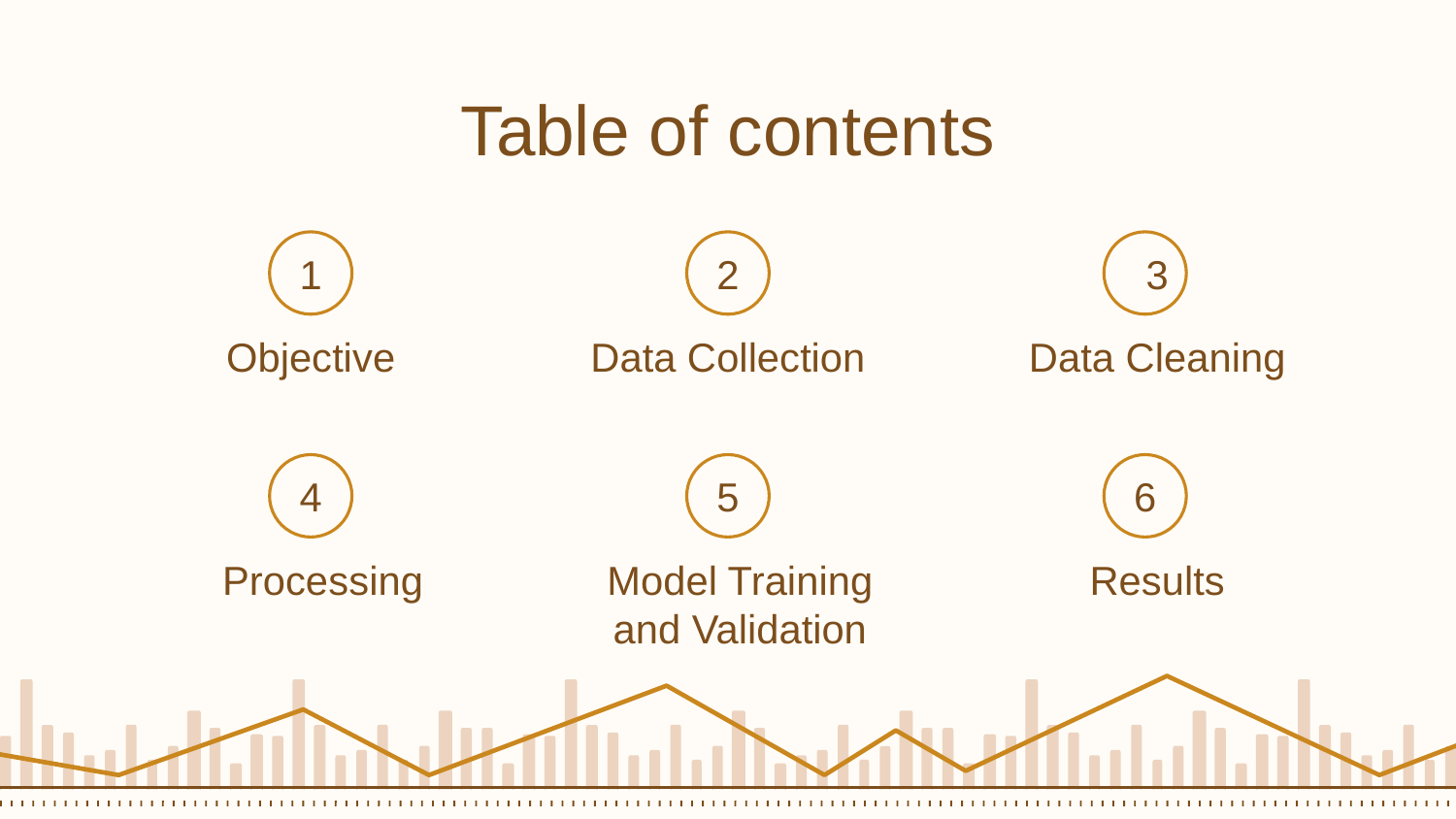

# Table of contents

1
2
3
Objective
Data Collection
Data Cleaning

4
5
6
Processing
Model Training and Validation
Results